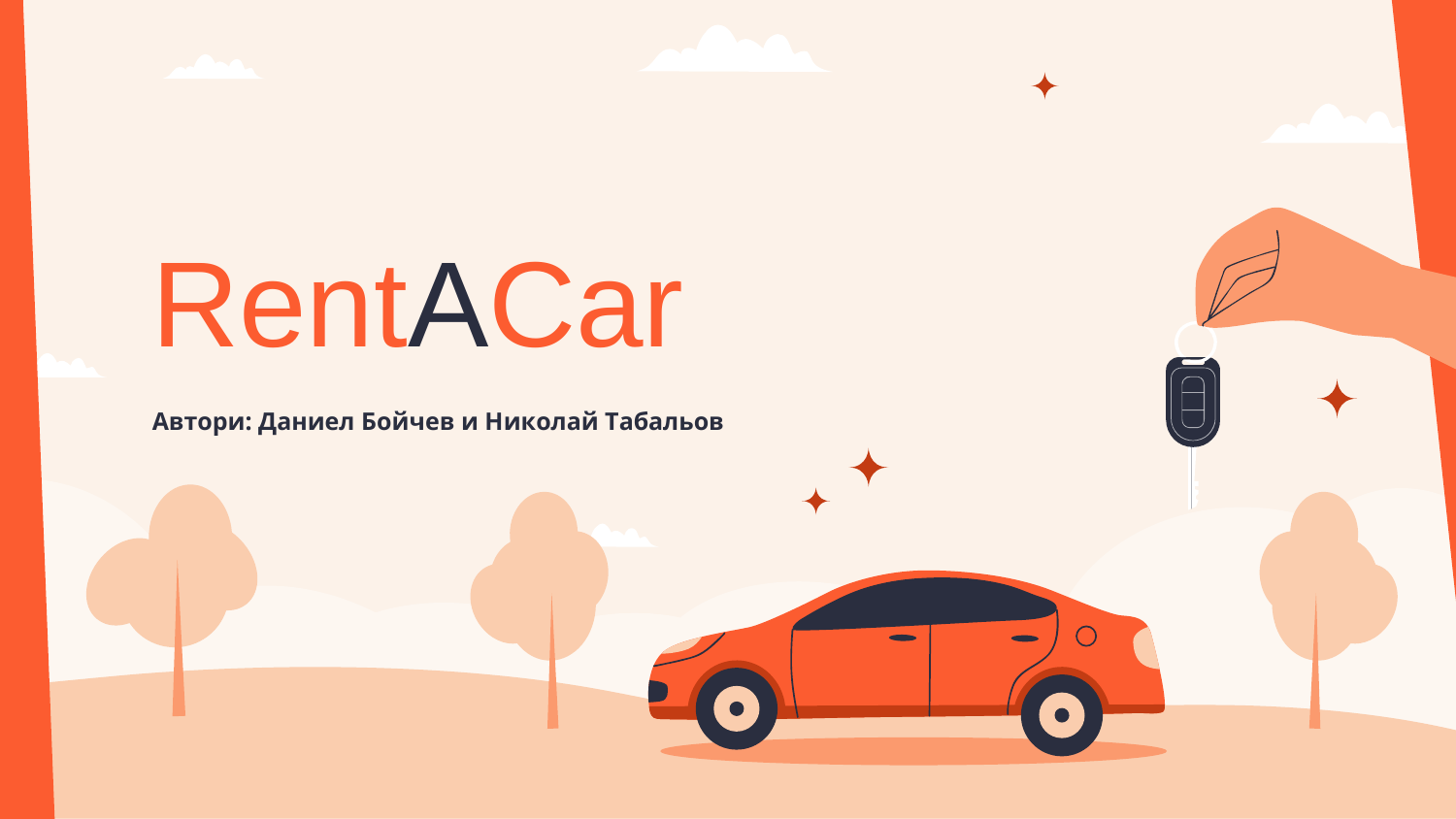

# RentACar

Автори: Даниел Бойчев и Николай Табальов